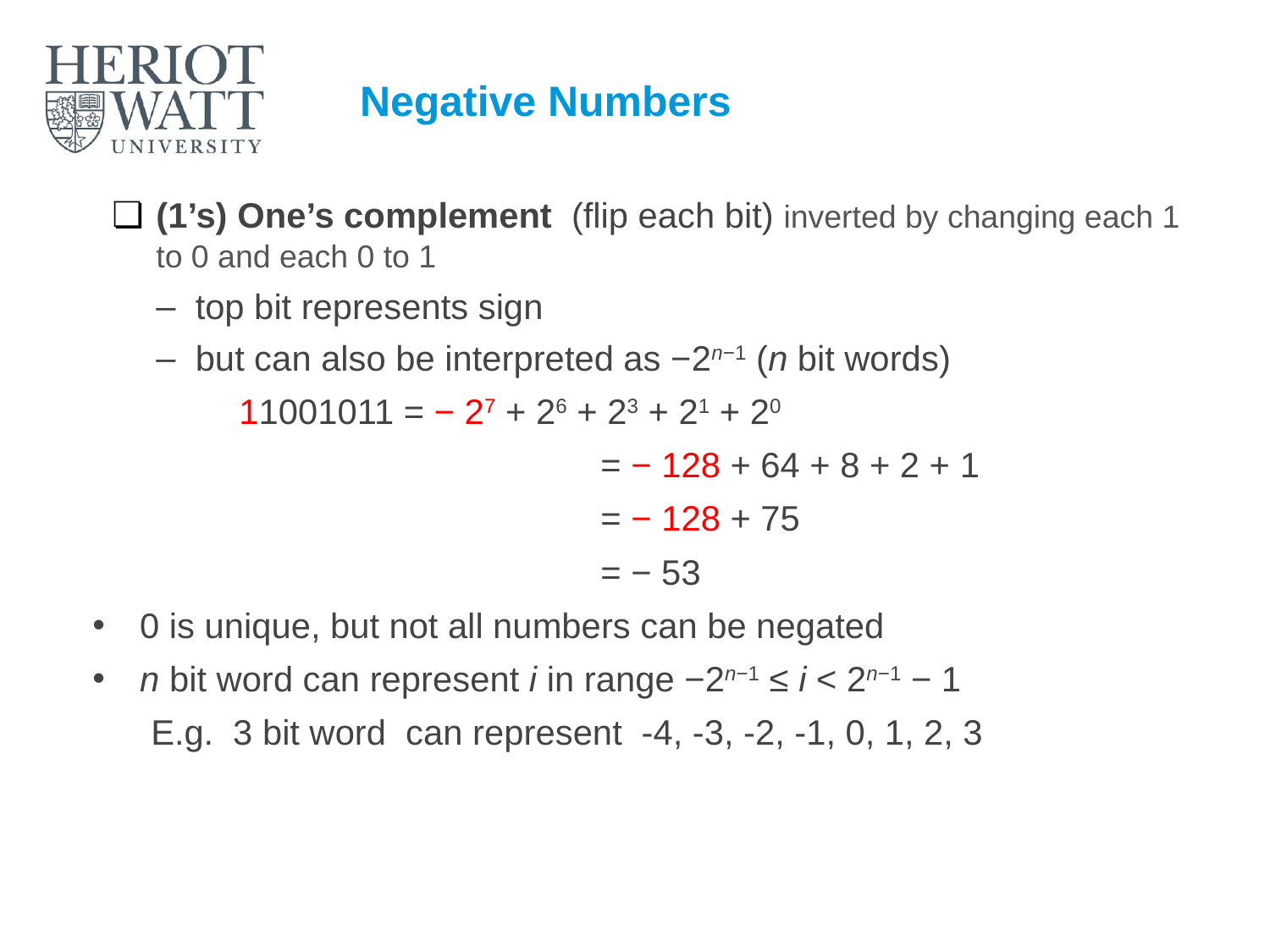

# Negative Numbers
(1’s) One’s complement  (flip each bit) inverted by changing each 1 to 0 and each 0 to 1
top bit represents sign
but can also be interpreted as −2n−1 (n bit words)
	  11001011 = − 27 + 26 + 23 + 21 + 20
				= − 128 + 64 + 8 + 2 + 1
				= − 128 + 75
				= − 53
0 is unique, but not all numbers can be negated
n bit word can represent i in range −2n−1 ≤ i < 2n−1 − 1
      E.g.  3 bit word  can represent  -4, -3, -2, -1, 0, 1, 2, 3